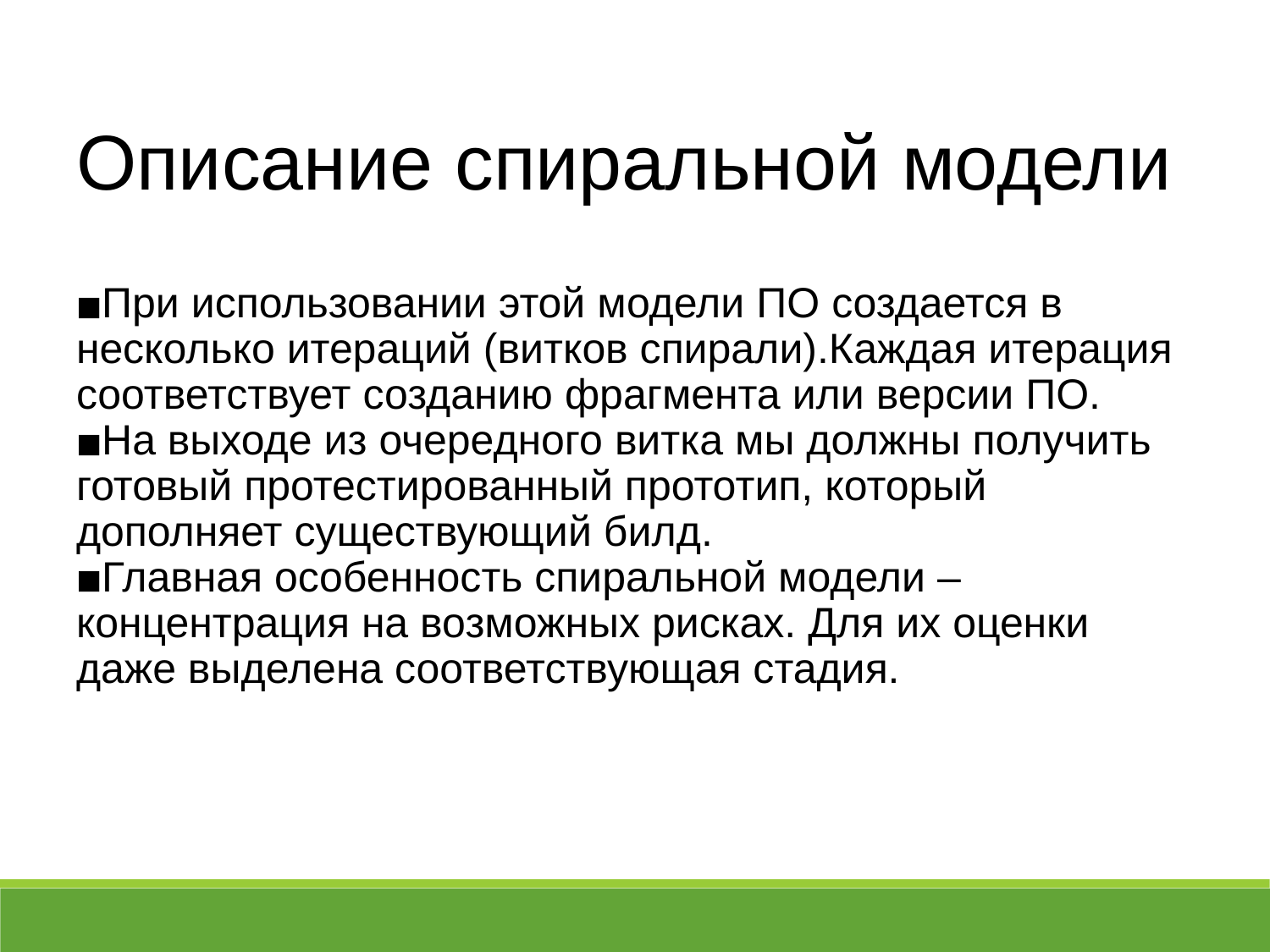

Описание спиральной модели
При использовании этой модели ПО создается в несколько итераций (витков спирали).Каждая итерация соответствует созданию фрагмента или версии ПО.
На выходе из очередного витка мы должны получить готовый протестированный прототип, который дополняет существующий билд.
Главная особенность спиральной модели – концентрация на возможных рисках. Для их оценки даже выделена соответствующая стадия.